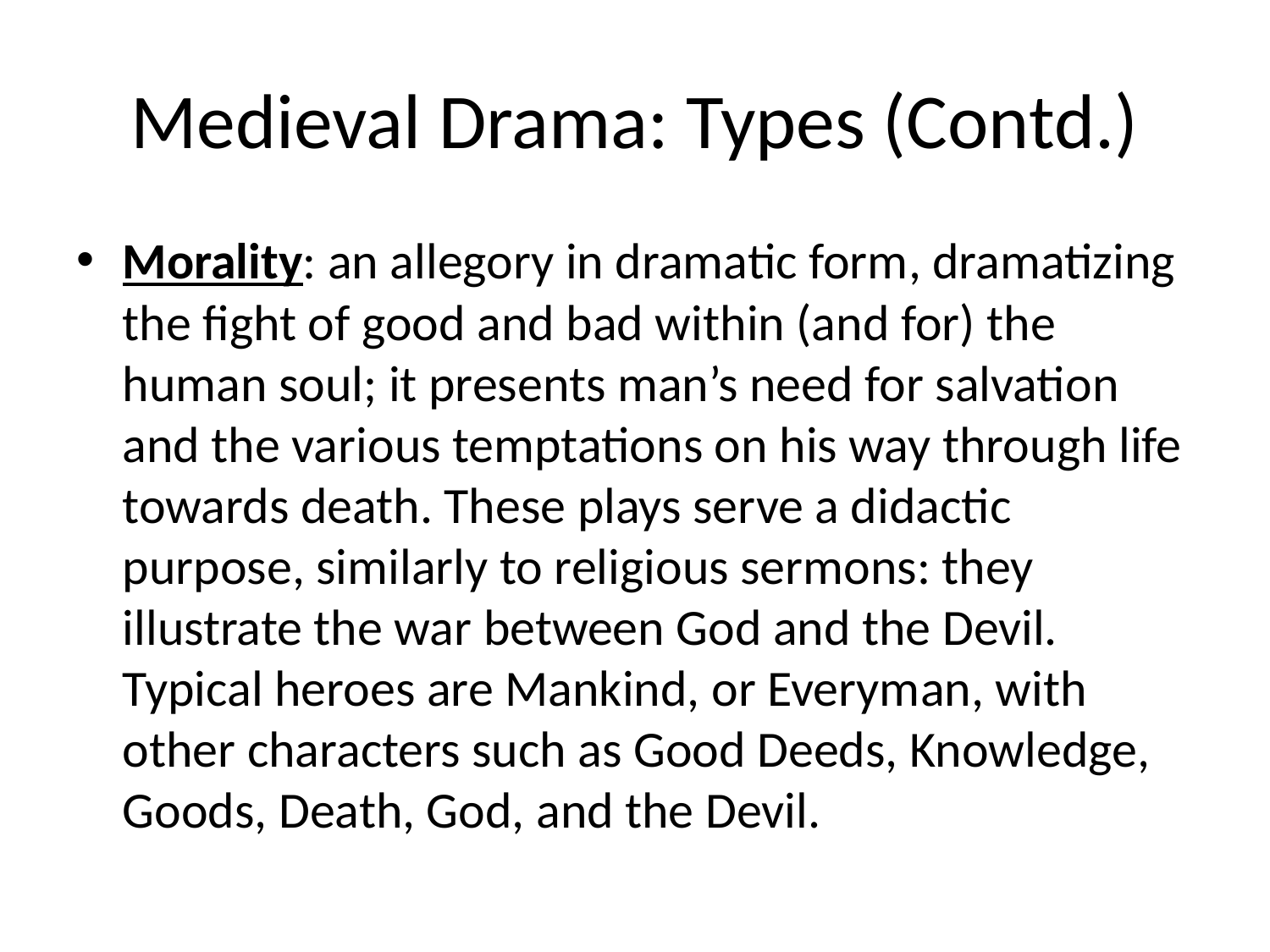

# Medieval Drama: Types (Contd.)
Morality: an allegory in dramatic form, dramatizing the fight of good and bad within (and for) the human soul; it presents man’s need for salvation and the various temptations on his way through life towards death. These plays serve a didactic purpose, similarly to religious sermons: they illustrate the war between God and the Devil. Typical heroes are Mankind, or Everyman, with other characters such as Good Deeds, Knowledge, Goods, Death, God, and the Devil.